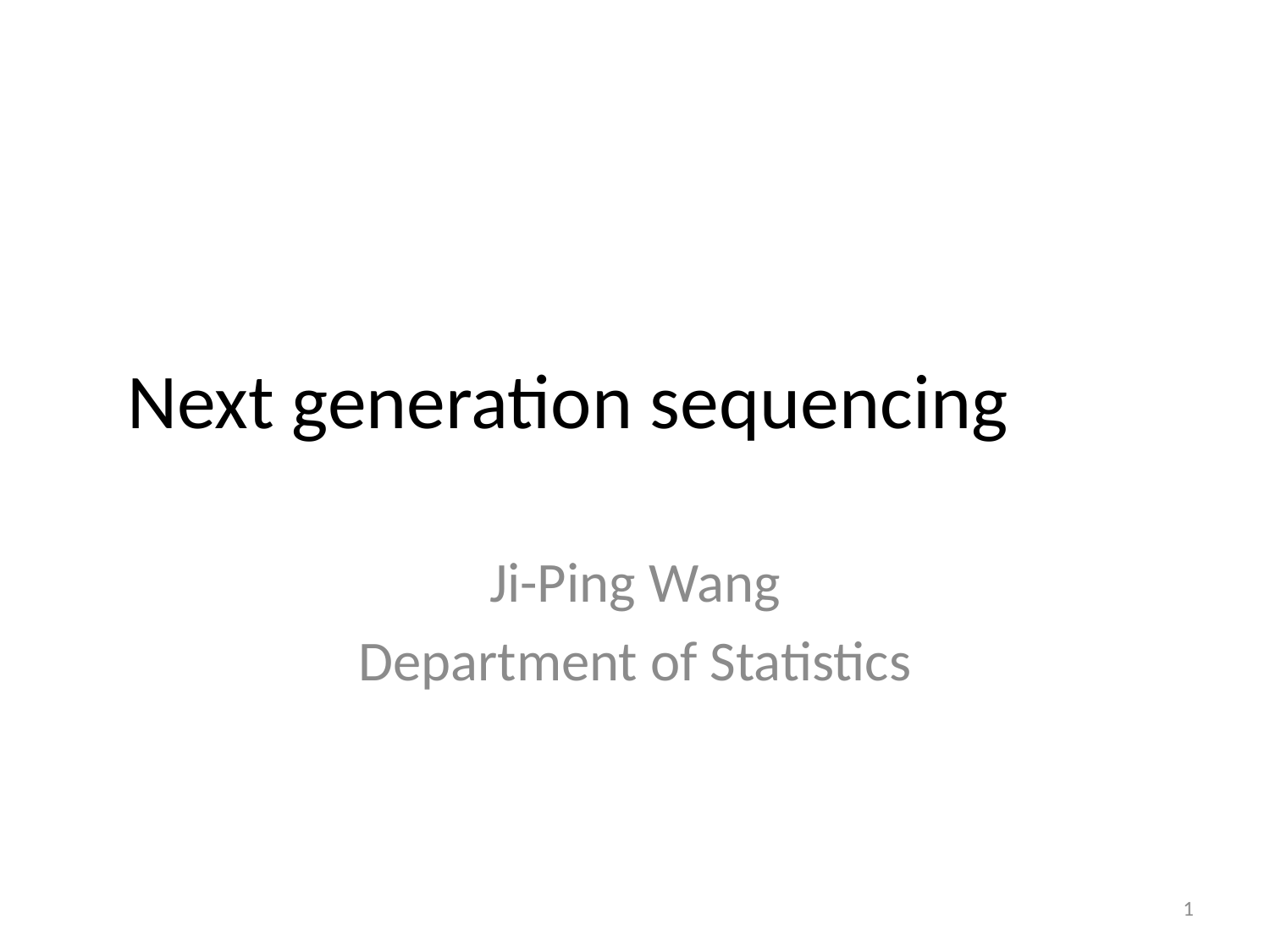

# Next generation sequencing
Ji-Ping Wang
Department of Statistics
1